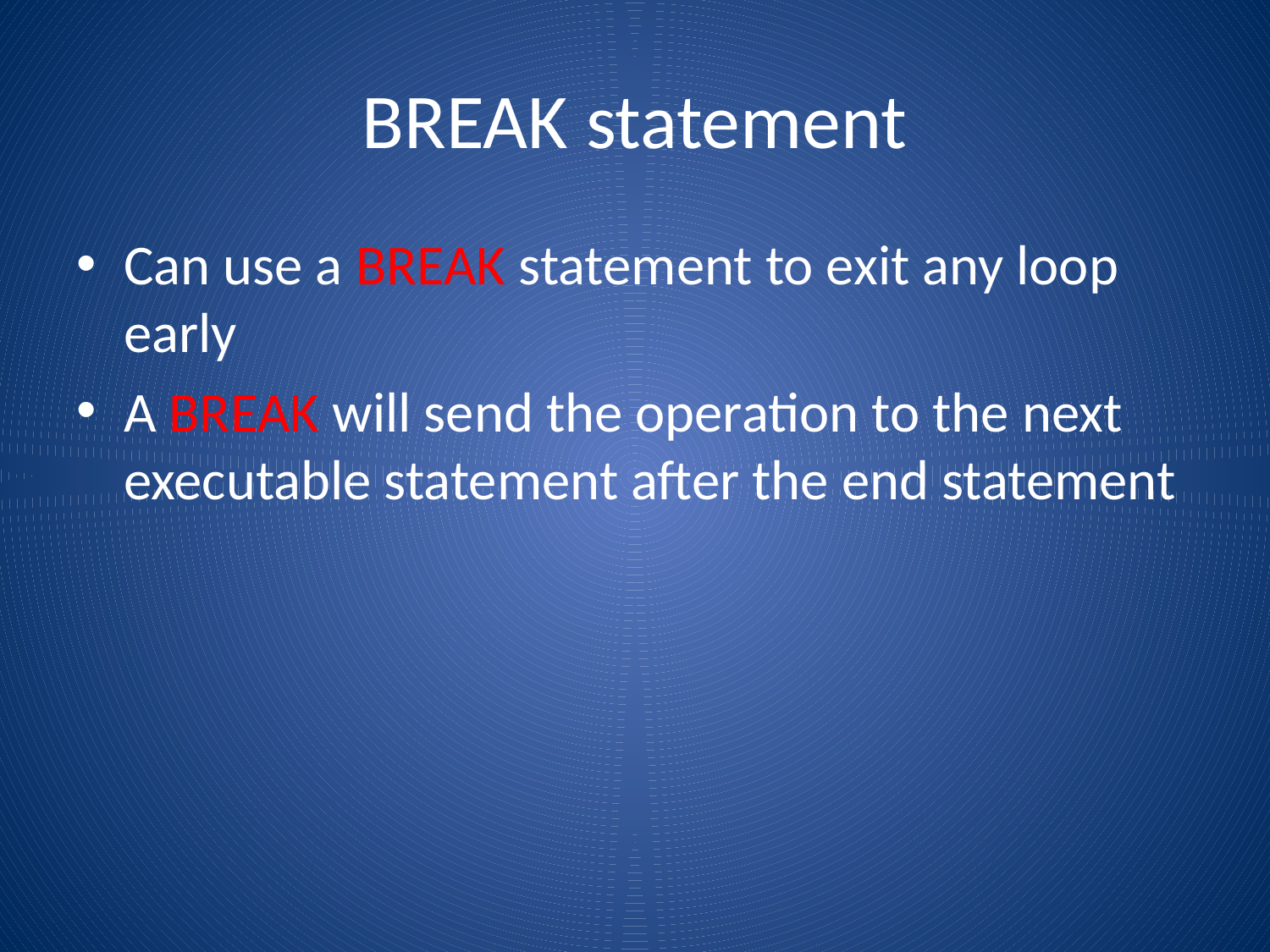

# BREAK statement
Can use a BREAK statement to exit any loop early
A BREAK will send the operation to the next executable statement after the end statement